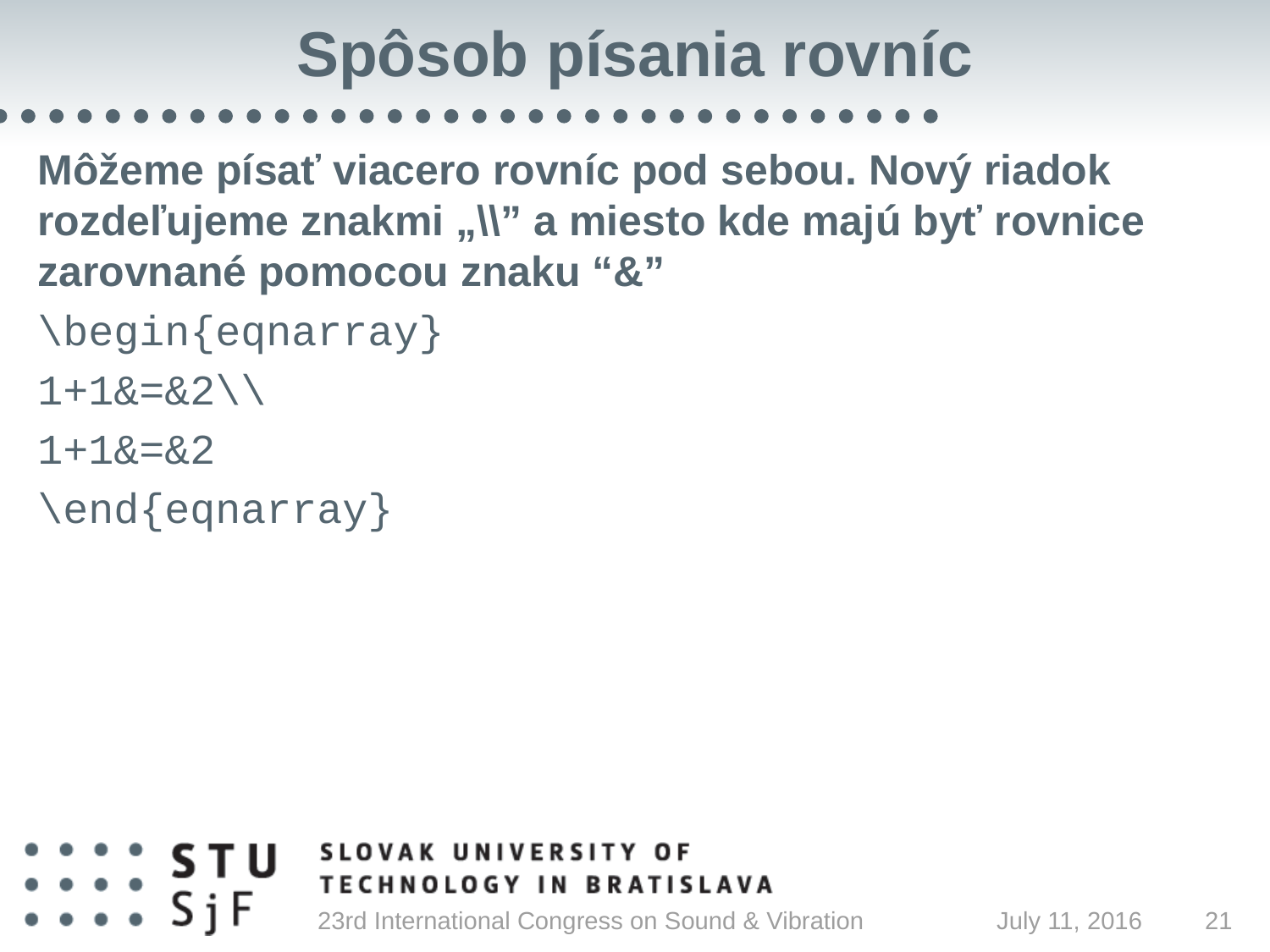

# Spôsob písania rovníc
Môžeme písať viacero rovníc pod sebou. Nový riadok rozdeľujeme znakmi „\\” a miesto kde majú byť rovnice zarovnané pomocou znaku “&”
\begin{eqnarray}
1+1&=&2\\
1+1&=&2
\end{eqnarray}
23rd International Congress on Sound & Vibration
July 11, 2016
21